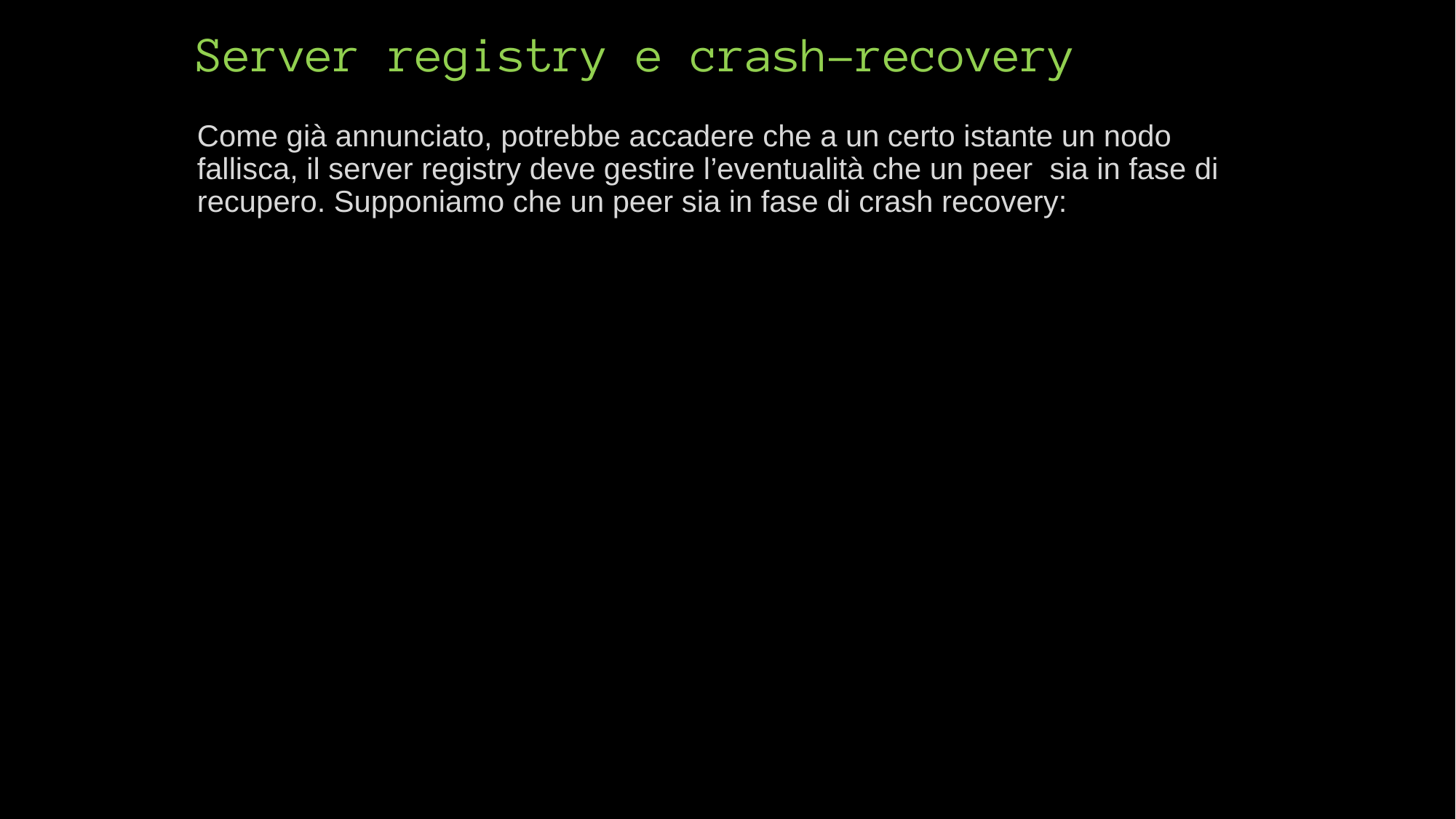

# Server registry e crash-recovery
Come già annunciato, potrebbe accadere che a un certo istante un nodo fallisca, il server registry deve gestire l’eventualità che un peer  sia in fase di recupero. Supponiamo che un peer sia in fase di crash recovery: